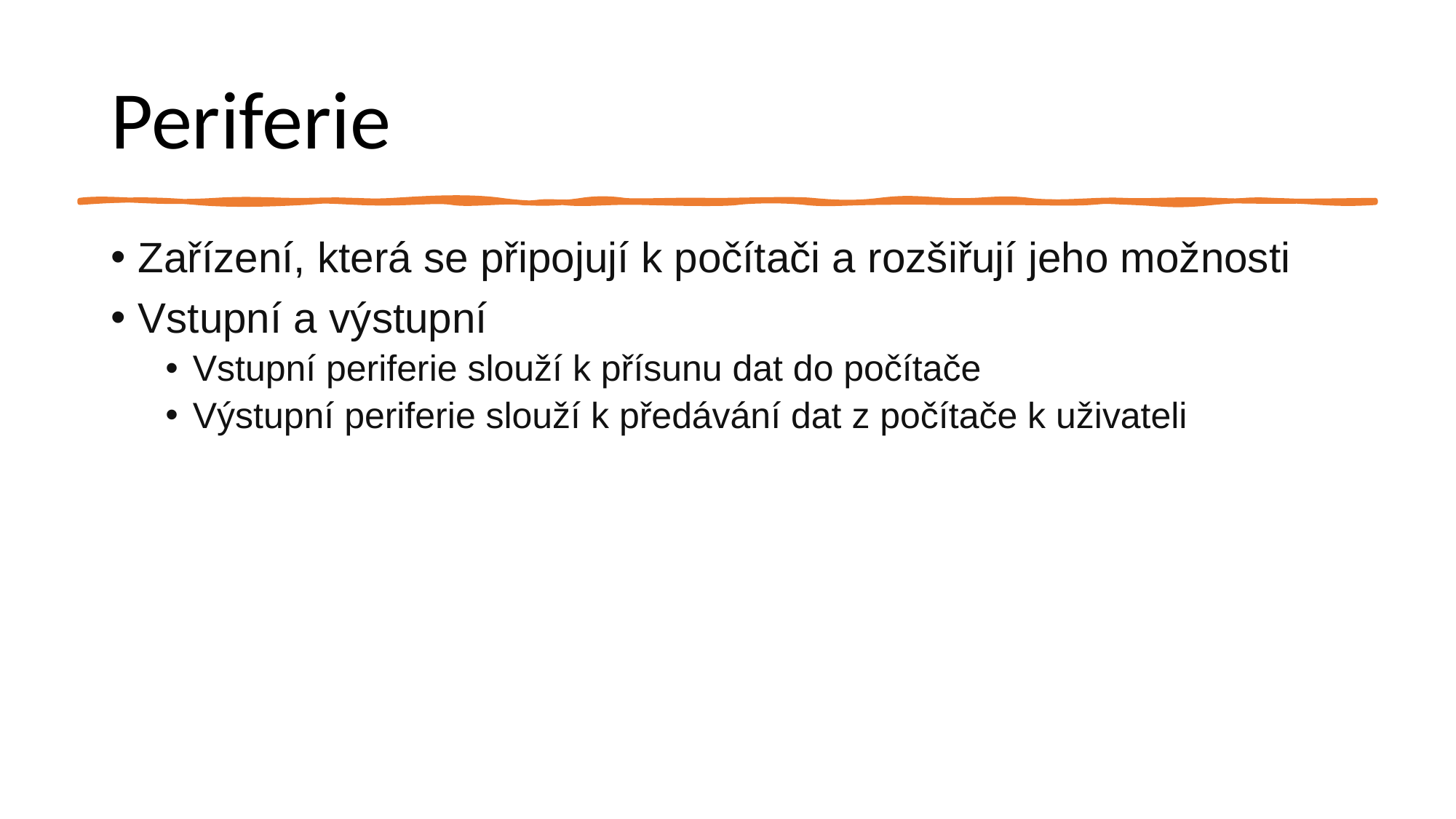

# Periferie

Zařízení, která se připojují k počítači a rozšiřují jeho možnosti
Vstupní a výstupní
Vstupní periferie slouží k přísunu dat do počítače
Výstupní periferie slouží k předávání dat z počítače k uživateli